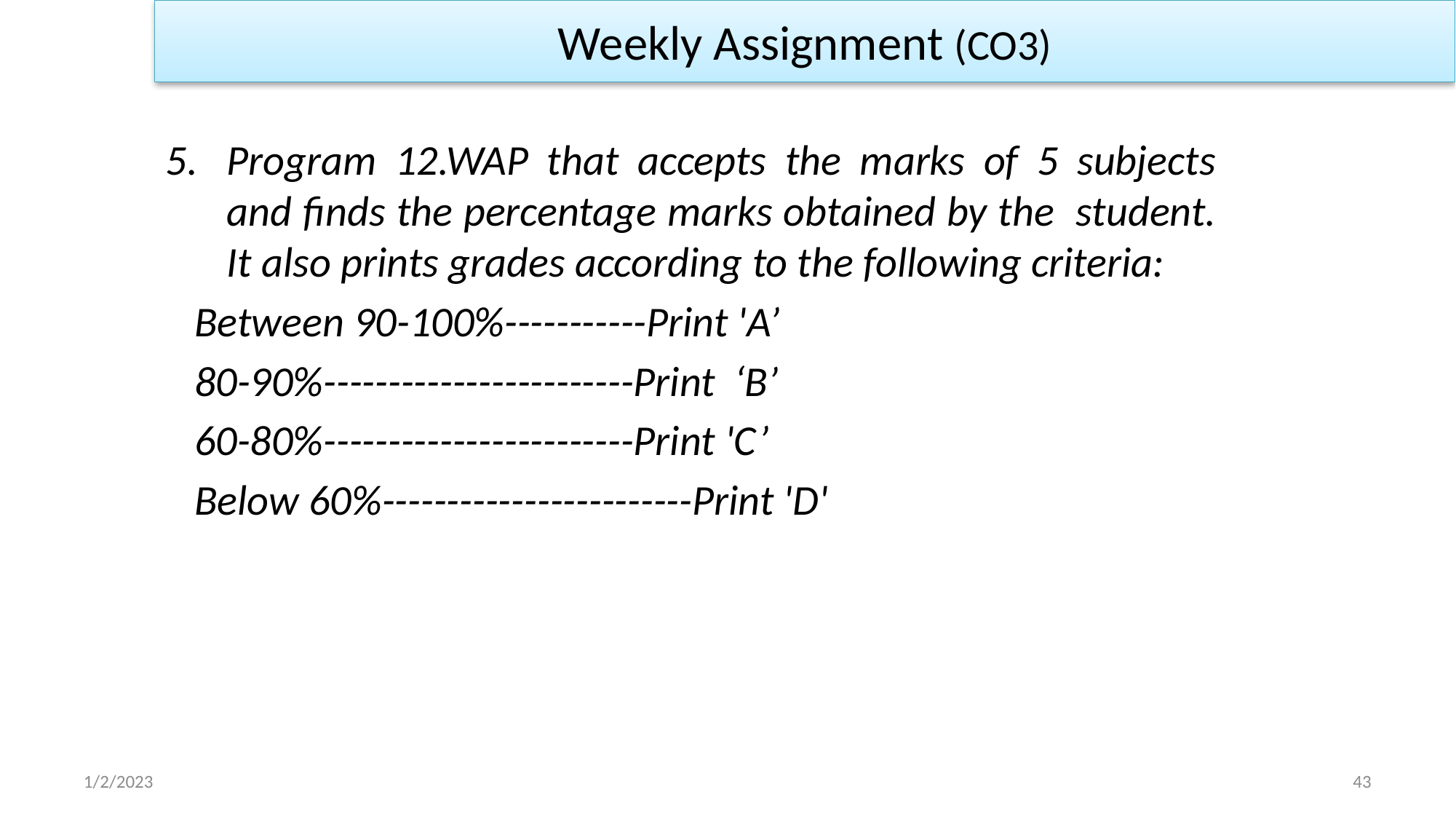

Weekly Assignment (CO3)
Program 12.WAP that accepts the marks of 5 subjects and finds the percentage marks obtained by the  student. It also prints grades according to the following criteria:
   Between 90-100%-----------Print 'A’
   80-90%------------------------Print  ‘B’
   60-80%------------------------Print 'C’
   Below 60%------------------------Print 'D'

1/2/2023
43